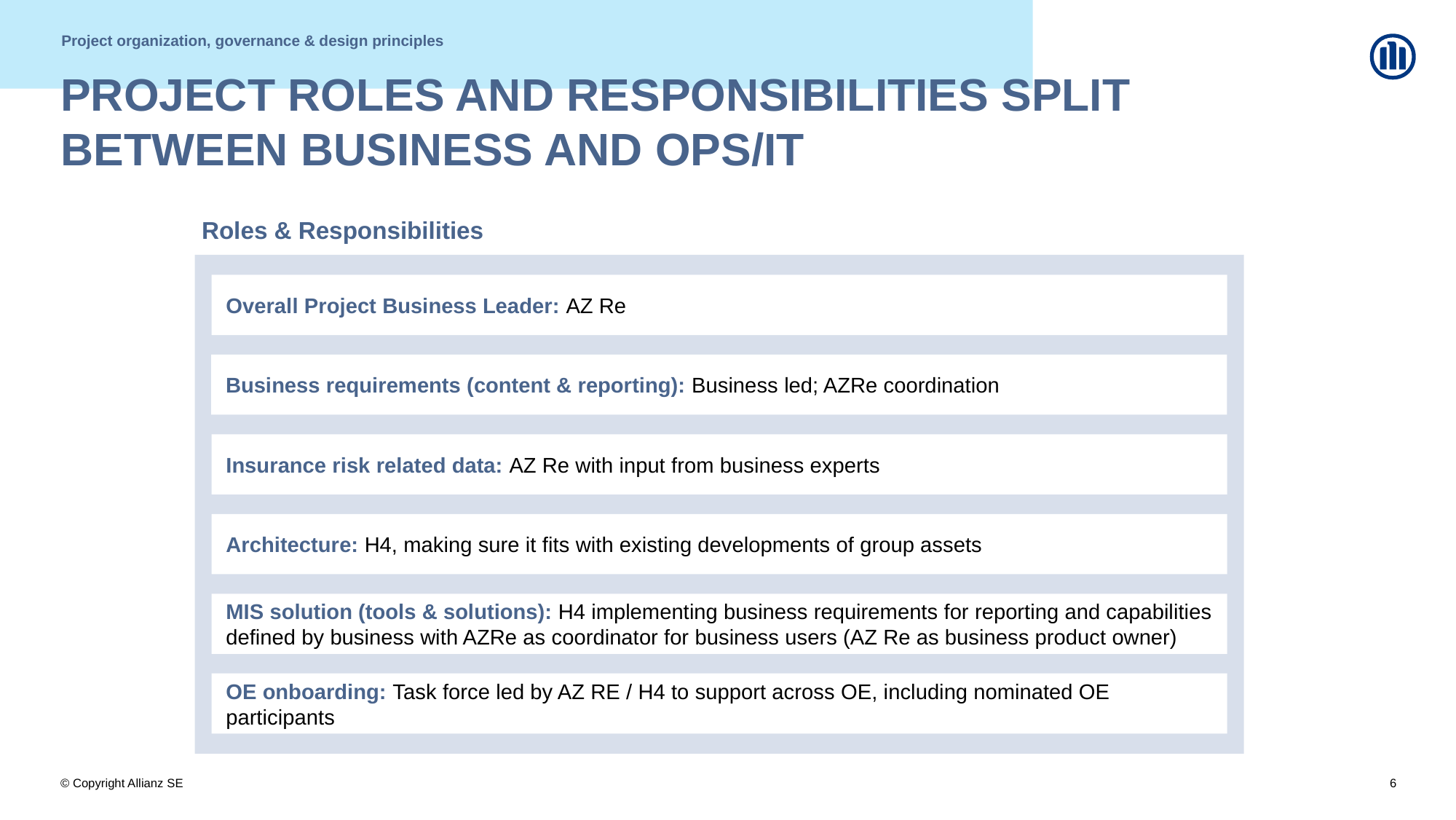

Project organization, governance & design principles

# PROJECT ROLES AND RESPONSIBILITIES SPLIT BETWEEN BUSINESS AND OPS/IT
 Roles & Responsibilities

Overall Project Business Leader: AZ Re
Business requirements (content & reporting): Business led; AZRe coordination
Insurance risk related data: AZ Re with input from business experts
Architecture: H4, making sure it fits with existing developments of group assets
MIS solution (tools & solutions): H4 implementing business requirements for reporting and capabilities defined by business with AZRe as coordinator for business users (AZ Re as business product owner)
OE onboarding: Task force led by AZ RE / H4 to support across OE, including nominated OE participants
6